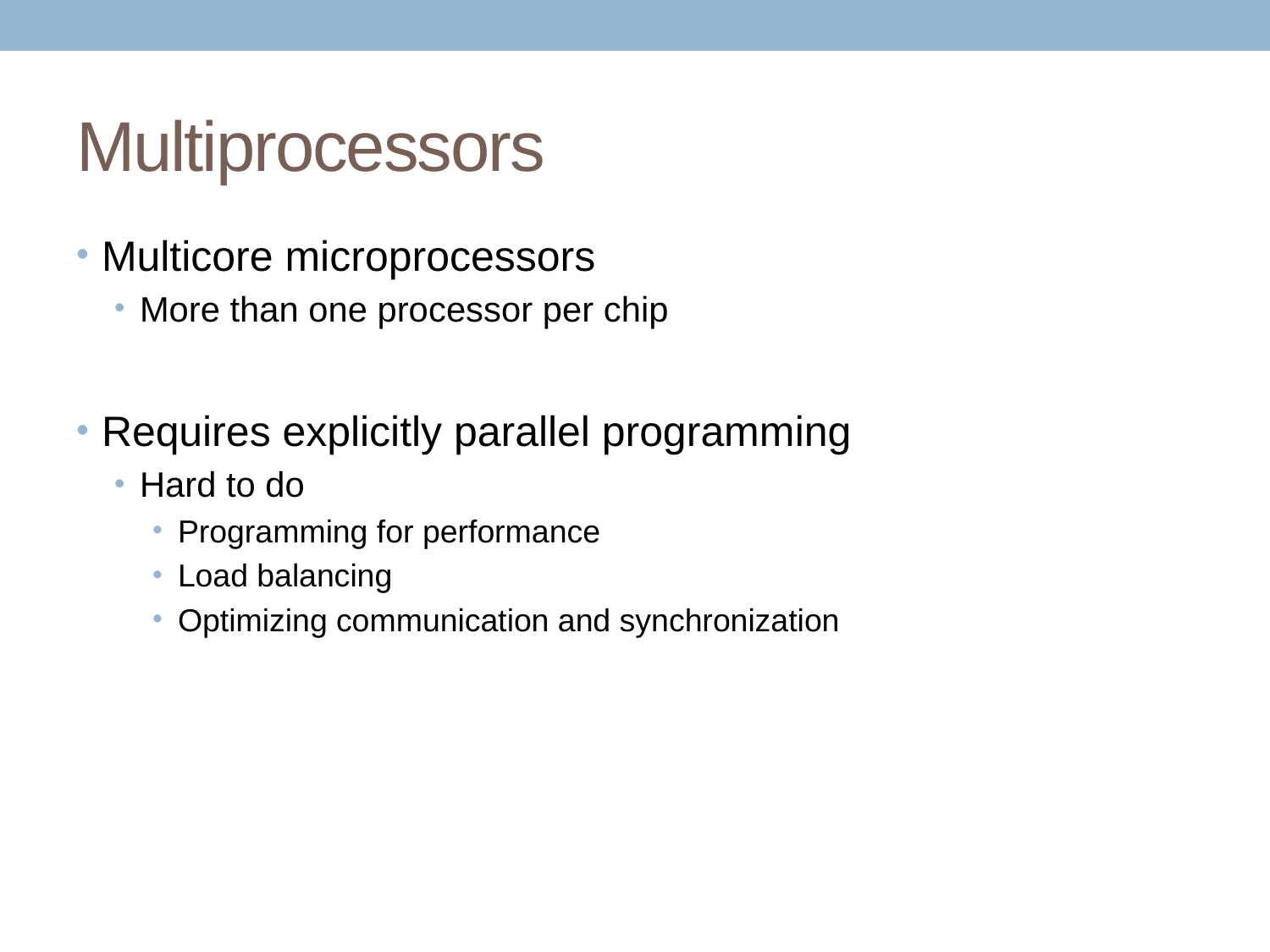

# Multiprocessors
Multicore microprocessors
More than one processor per chip

Requires explicitly parallel programming
Hard to do
Programming for performance
Load balancing
Optimizing communication and synchronization